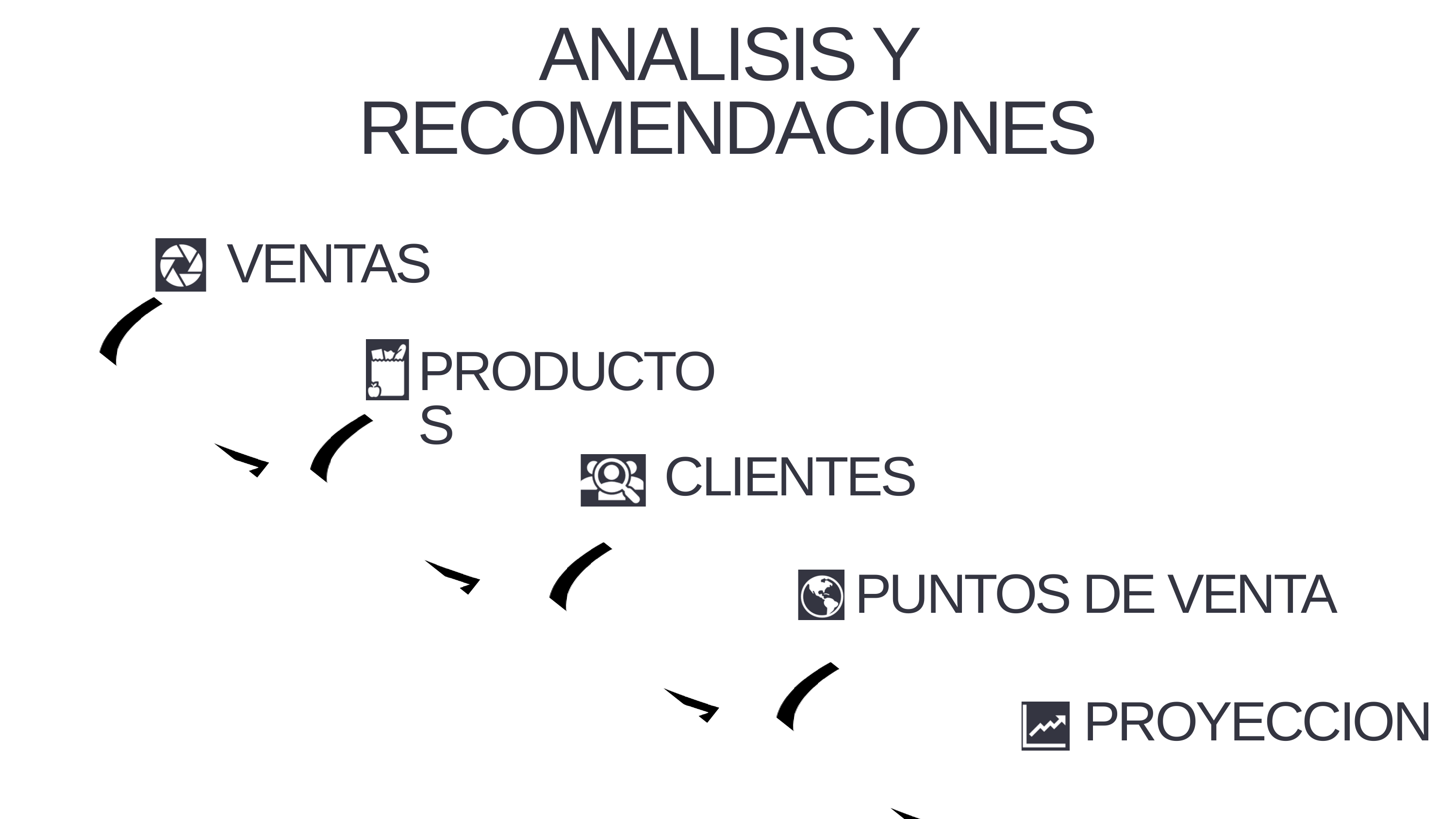

ANALISIS Y RECOMENDACIONES

VENTAS

PRODUCTOS

CLIENTES

PUNTOS DE VENTA

PROYECCION